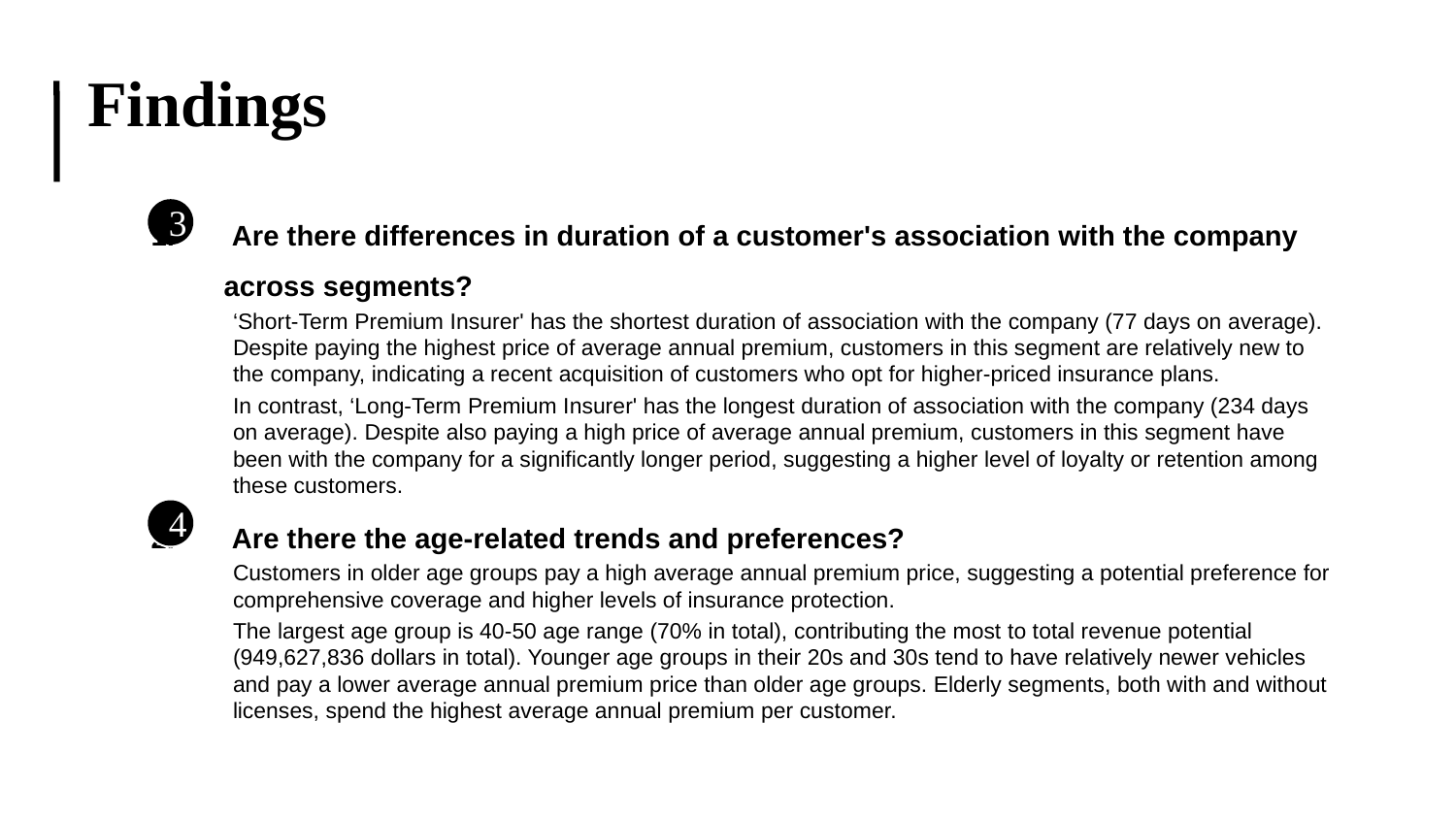

# Findings
 Are there differences in duration of a customer's association with the company across segments?
‘Short-Term Premium Insurer' has the shortest duration of association with the company (77 days on average). Despite paying the highest price of average annual premium, customers in this segment are relatively new to the company, indicating a recent acquisition of customers who opt for higher-priced insurance plans.
In contrast, ‘Long-Term Premium Insurer' has the longest duration of association with the company (234 days on average). Despite also paying a high price of average annual premium, customers in this segment have been with the company for a significantly longer period, suggesting a higher level of loyalty or retention among these customers.
 Are there the age-related trends and preferences?
Customers in older age groups pay a high average annual premium price, suggesting a potential preference for comprehensive coverage and higher levels of insurance protection.
The largest age group is 40-50 age range (70% in total), contributing the most to total revenue potential (949,627,836 dollars in total). Younger age groups in their 20s and 30s tend to have relatively newer vehicles and pay a lower average annual premium price than older age groups. Elderly segments, both with and without licenses, spend the highest average annual premium per customer.
3

4